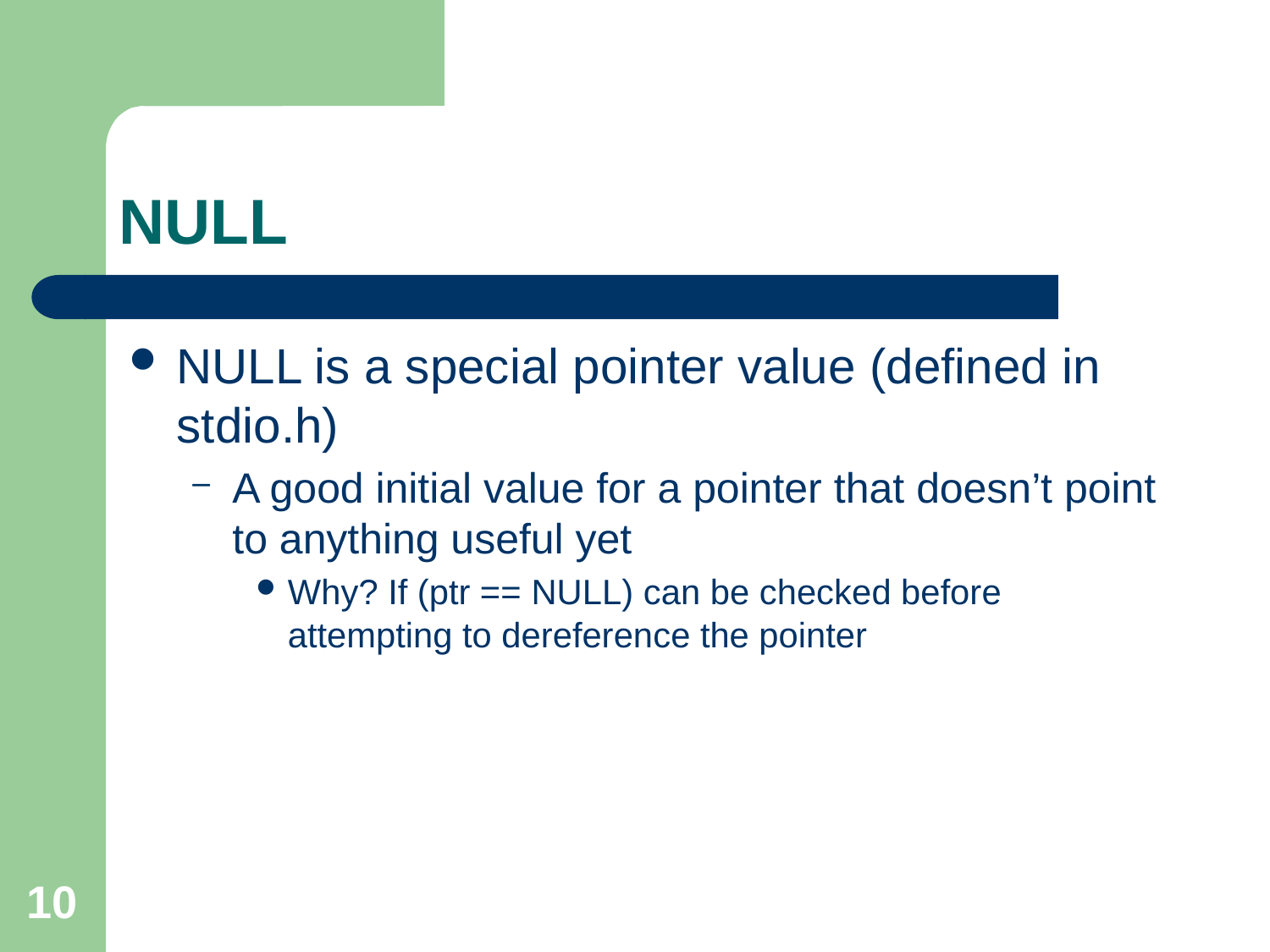

# NULL
NULL is a special pointer value (defined in stdio.h)
A good initial value for a pointer that doesn’t point to anything useful yet
Why? If (ptr == NULL) can be checked before attempting to dereference the pointer

10